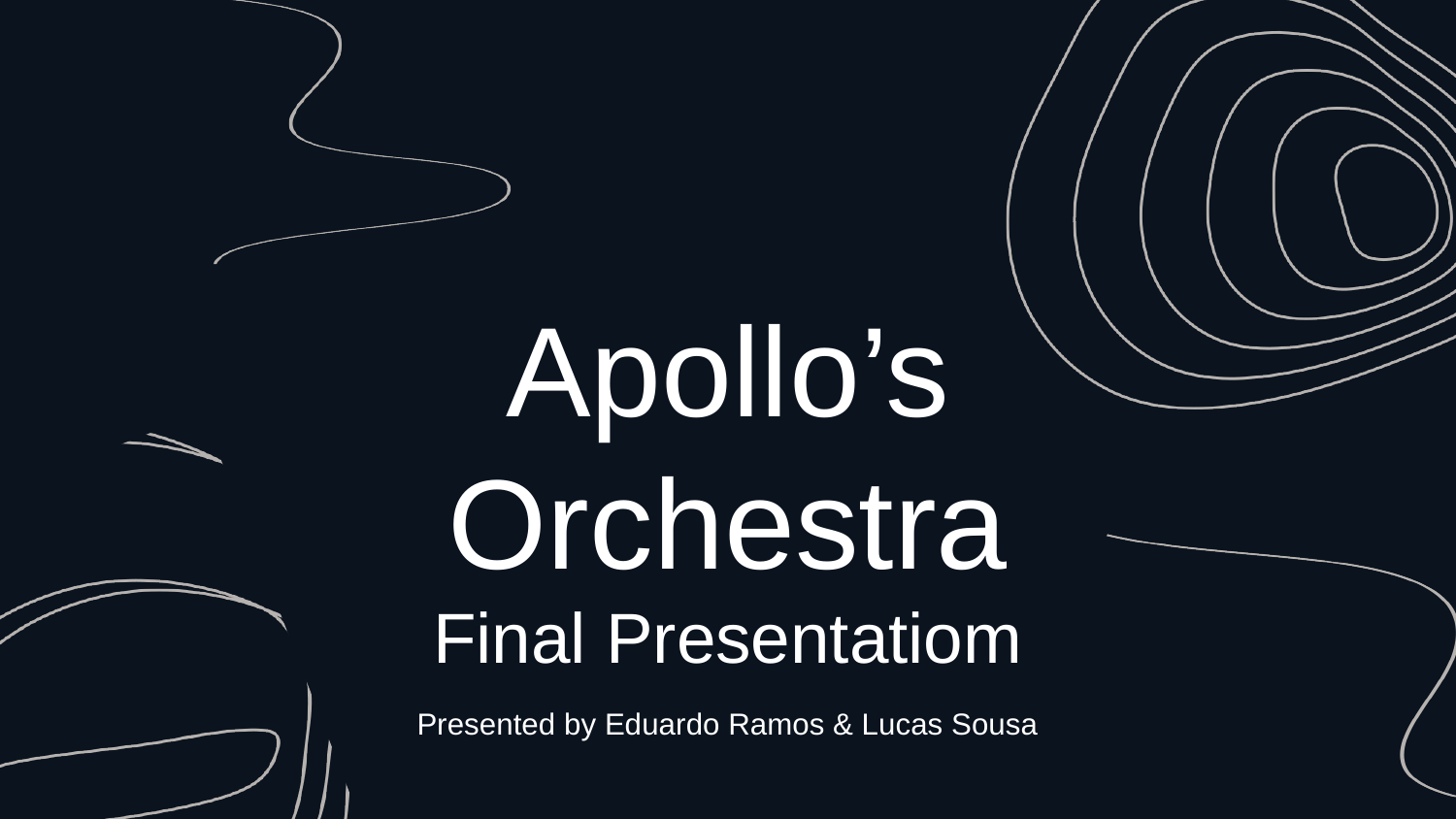

Apollo’s
Orchestra

Final Presentatiom
Presented by Eduardo Ramos & Lucas Sousa